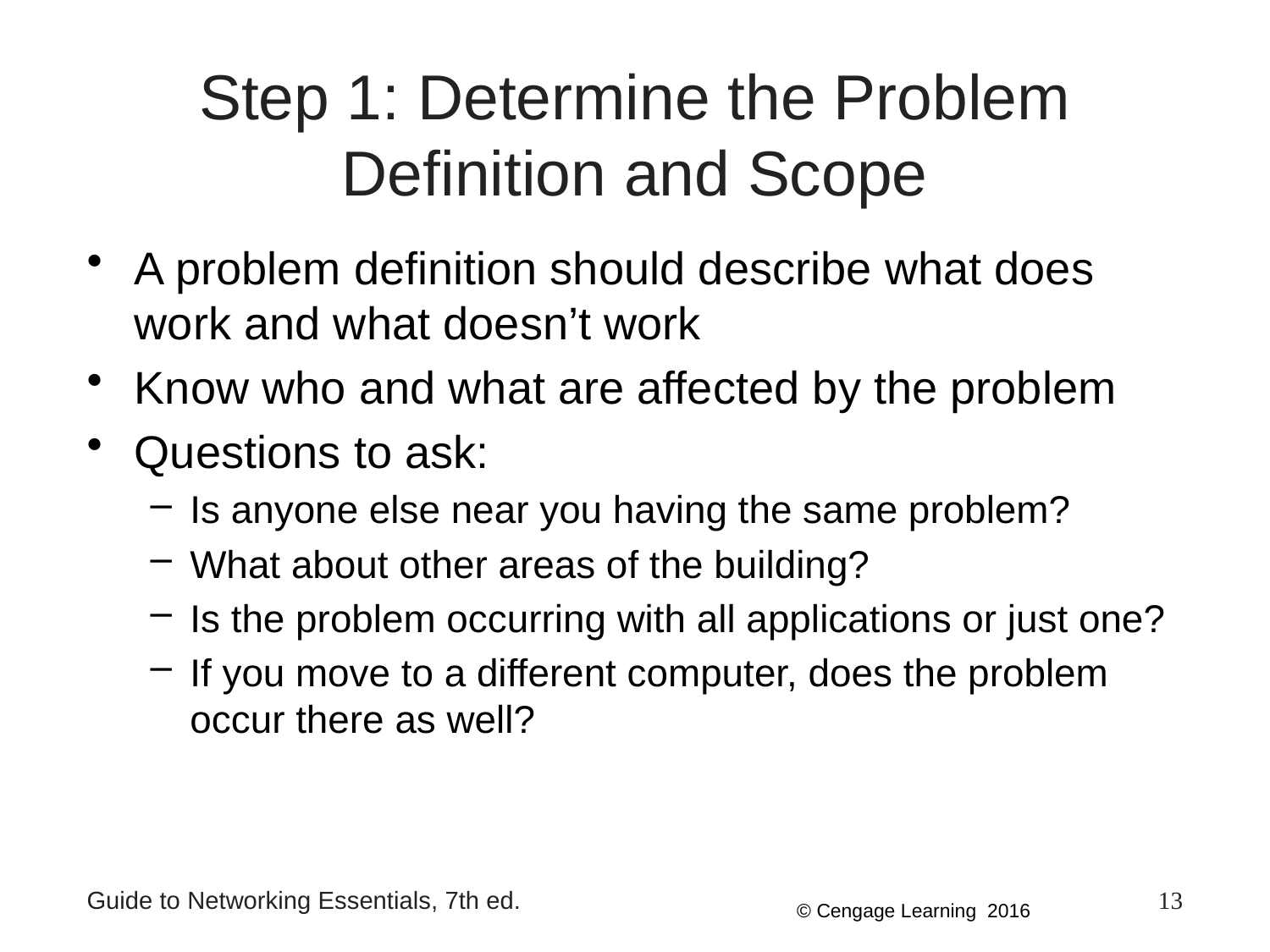

Step 1: Determine the Problem Definition and Scope
A problem definition should describe what does work and what doesn’t work
Know who and what are affected by the problem
Questions to ask:
Is anyone else near you having the same problem?
What about other areas of the building?
Is the problem occurring with all applications or just one?
If you move to a different computer, does the problem occur there as well?

Guide to Networking Essentials, 7th ed.
13